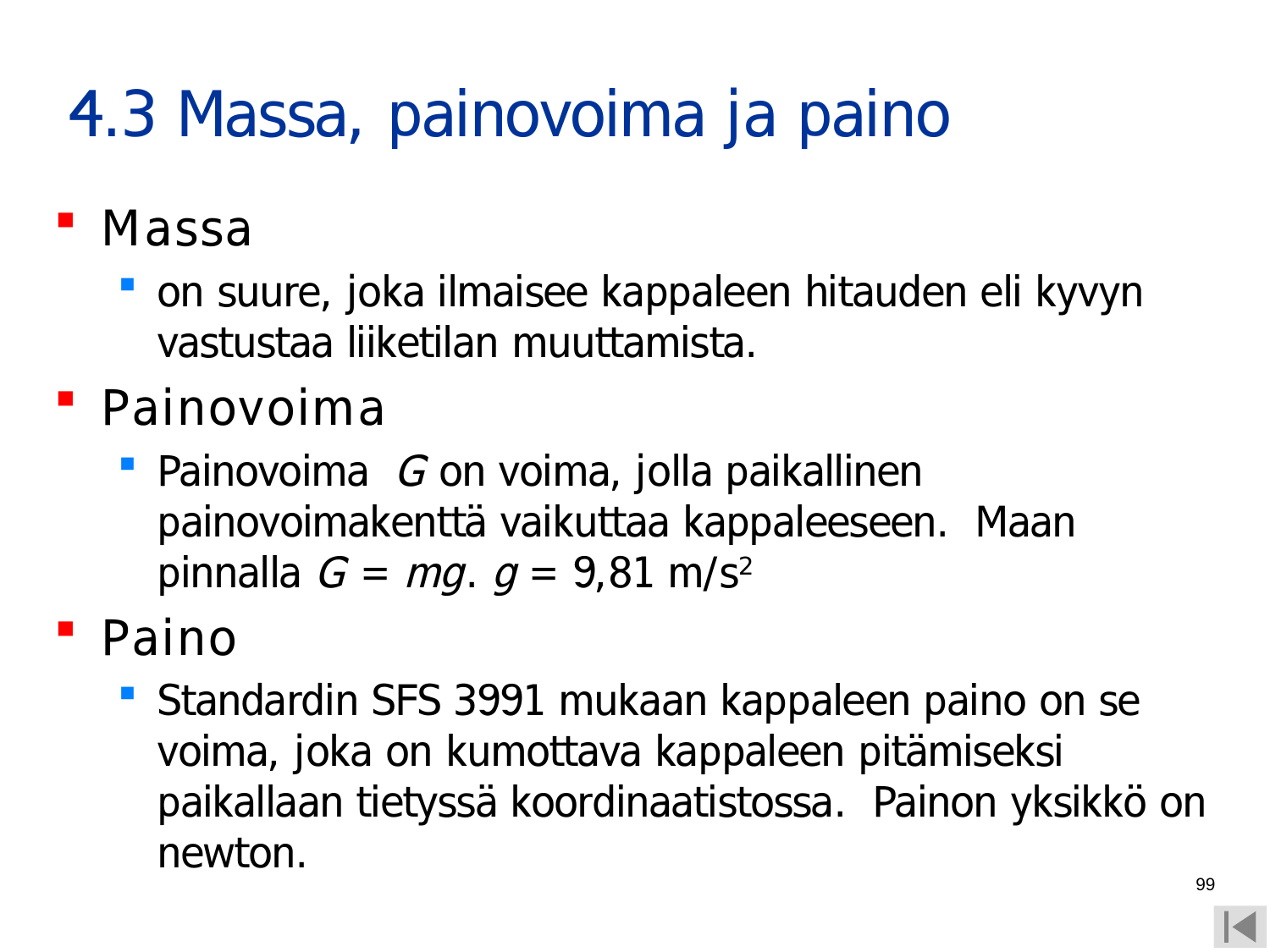

# 4.3 Massa, painovoima ja paino
Massa
on suure, joka ilmaisee kappaleen hitauden eli kyvyn vastustaa liiketilan muuttamista.
Painovoima
Painovoima  G on voima, jolla paikallinen painovoimakenttä vaikuttaa kappaleeseen.  Maan pinnalla G = mg. g = 9,81 m/s2
Paino
Standardin SFS 3991 mukaan kappaleen paino on se voima, joka on kumottava kappaleen pitämiseksi paikallaan tietyssä koordinaatistossa.  Painon yksikkö on newton.
99